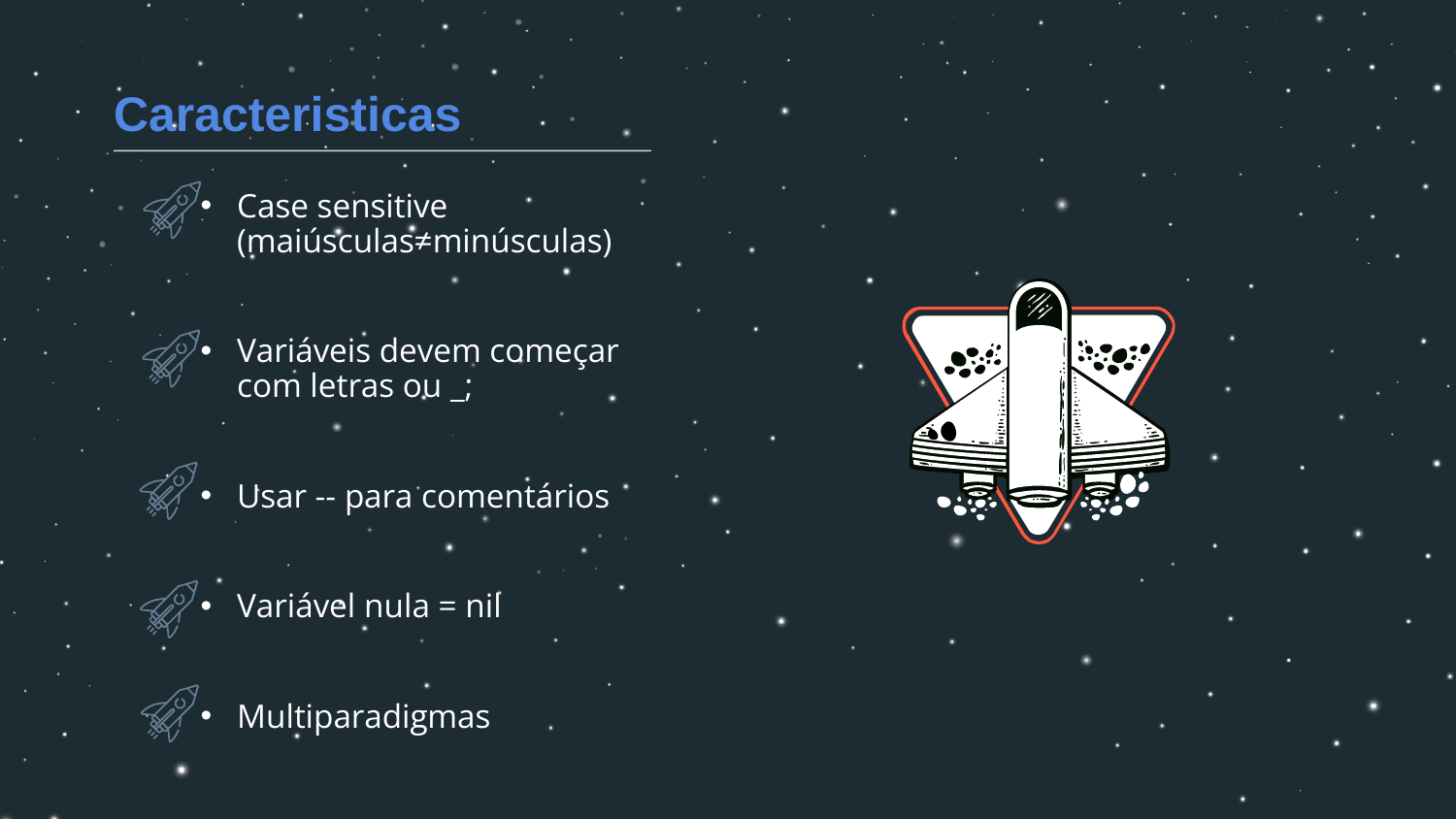

# Caracteristicas

Case sensitive (maiúsculas≠minúsculas)

Variáveis devem começar com letras ou _;

Usar -- para comentários

Variável nula = nil

Multiparadigmas